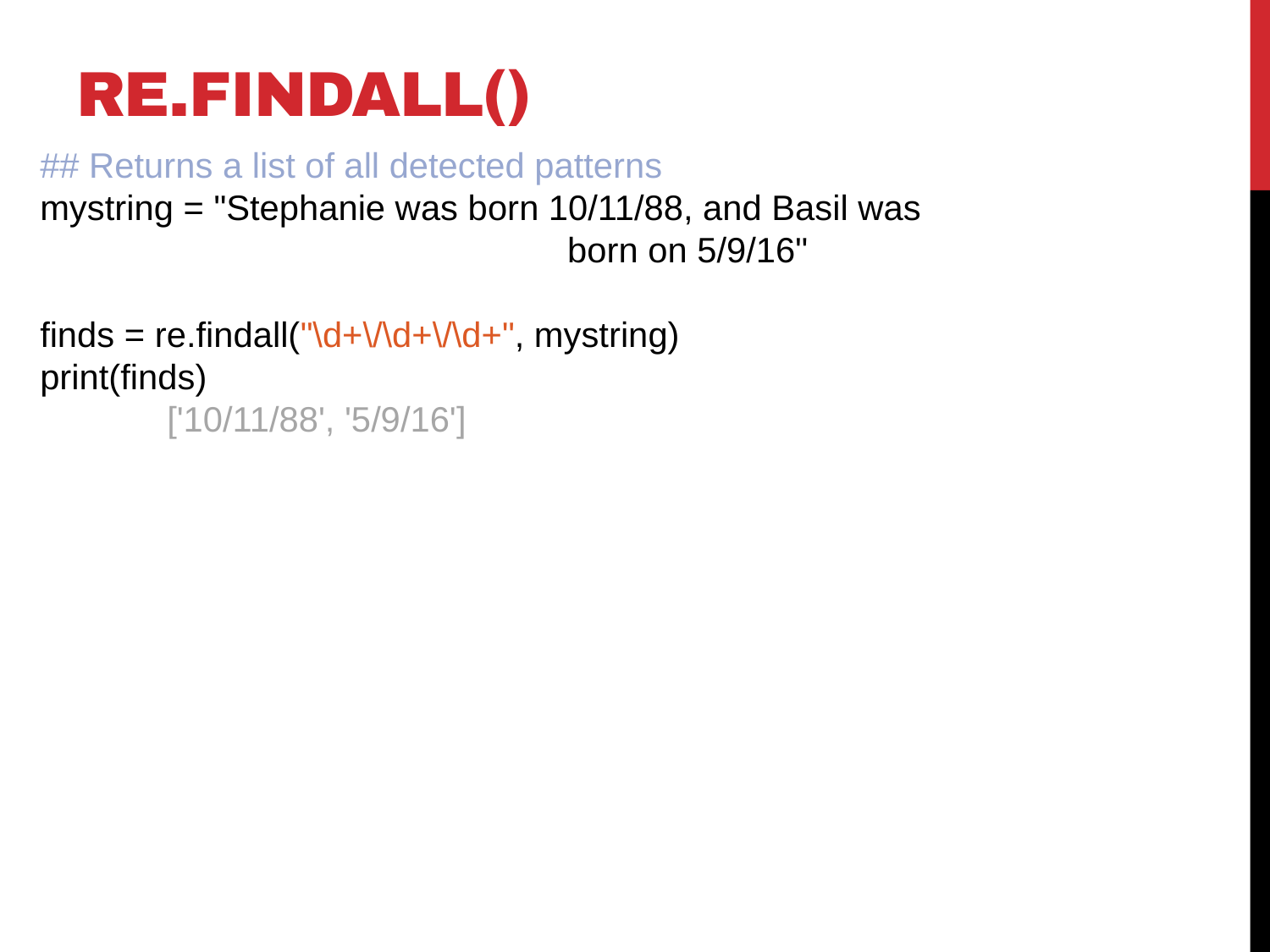

# re.findall()
## Returns a list of all detected patterns
mystring = "Stephanie was born 10/11/88, and Basil was
				  born on 5/9/16"

finds = re.findall("\d+\/\d+\/\d+", mystring)
print(finds)
	['10/11/88', '5/9/16']